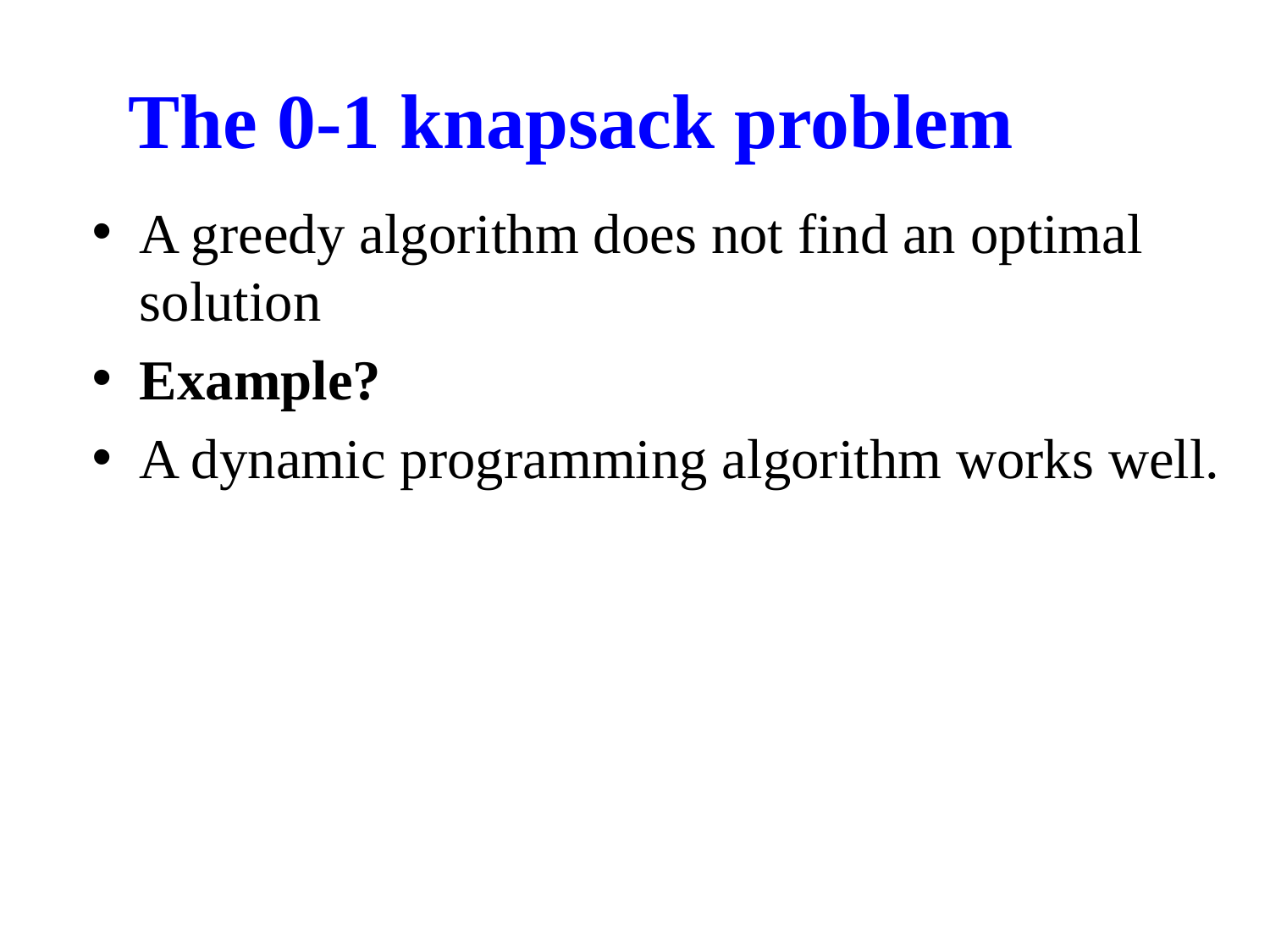

The 0-1 knapsack problem
A greedy algorithm does not find an optimal solution
Example?
A dynamic programming algorithm works well.